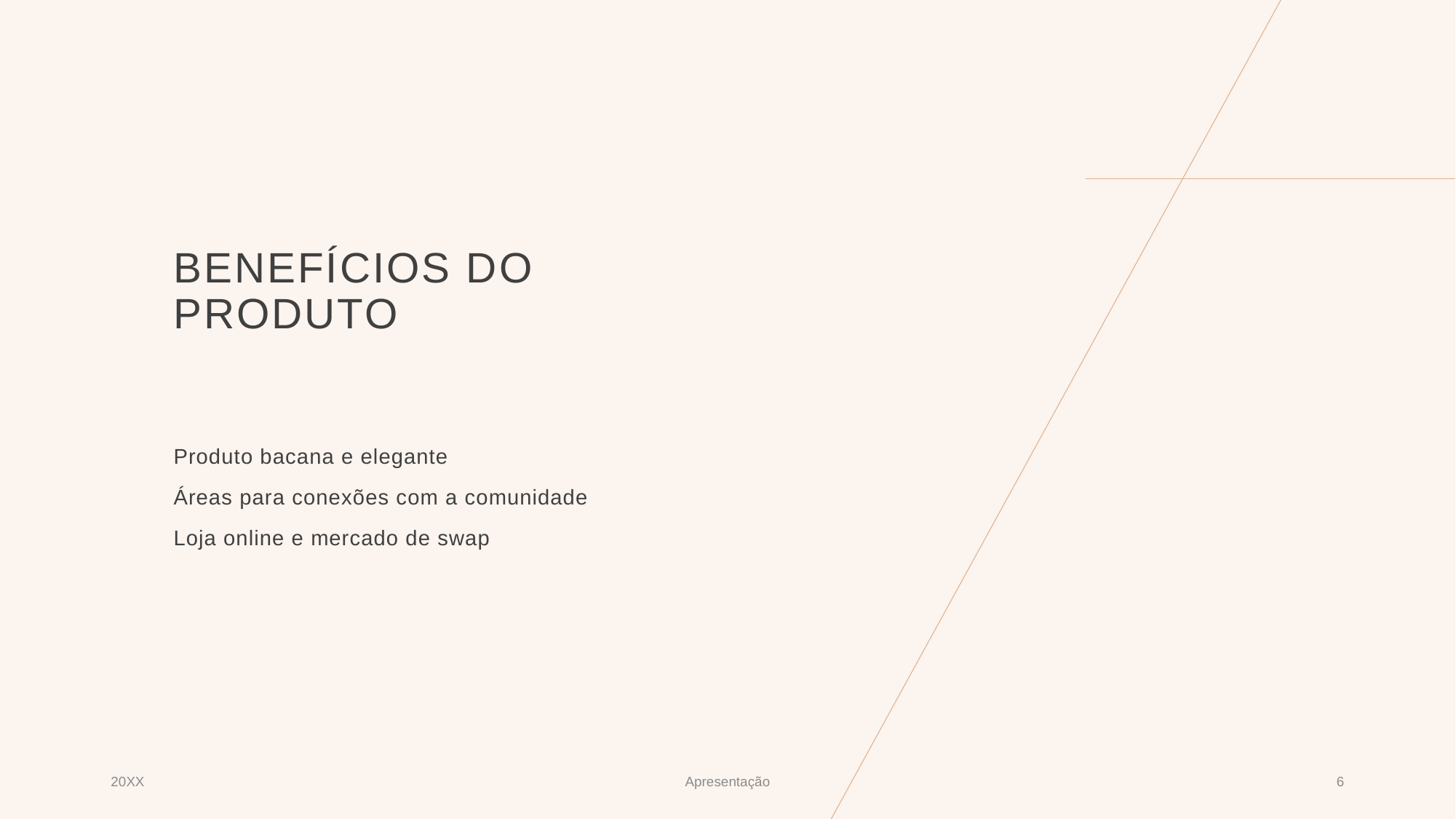

# BENEFÍCIOS DO PRODUTO
Produto bacana e elegante
Áreas para conexões com a comunidade
Loja online e mercado de swap
20XX
Apresentação
6